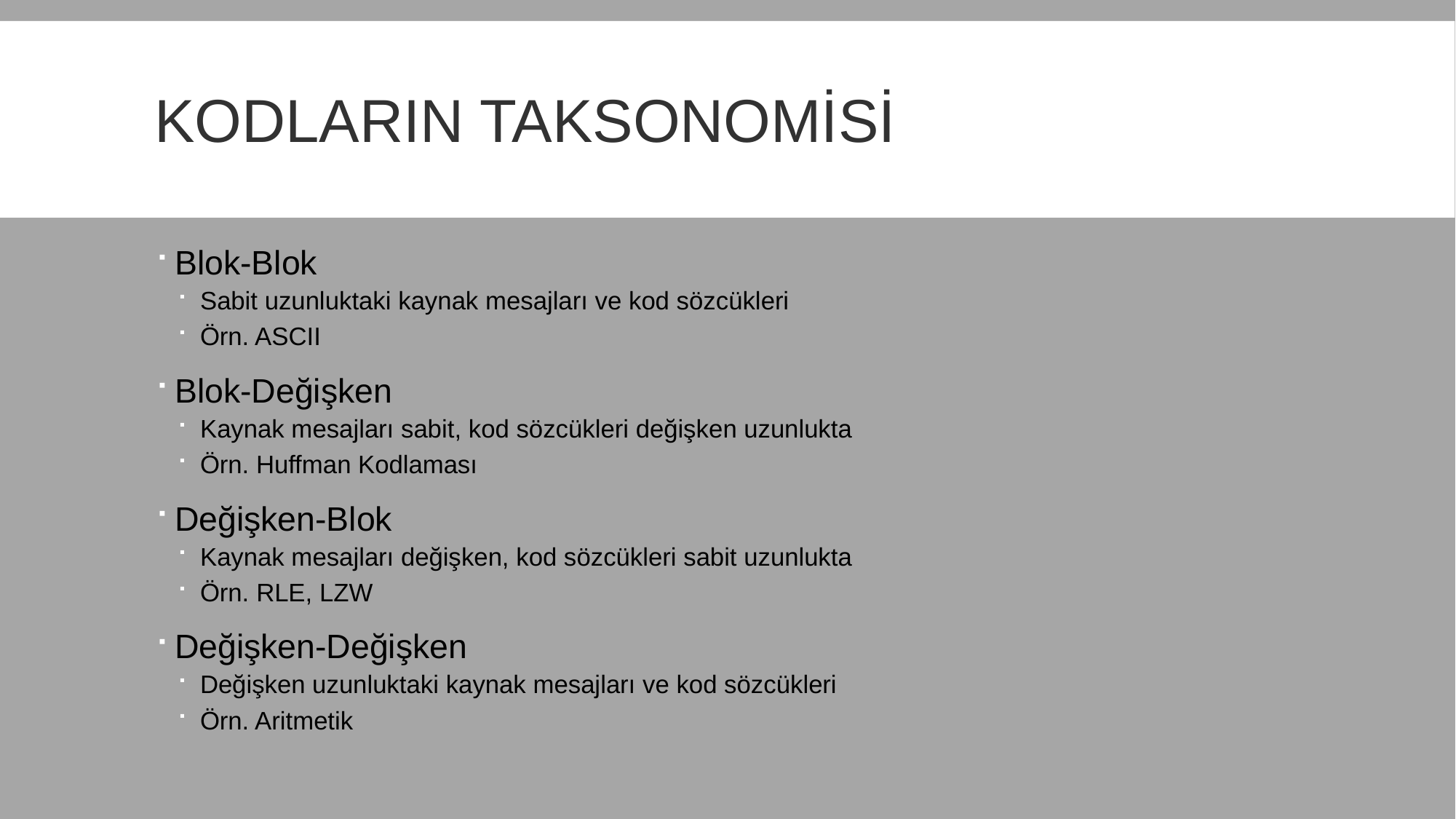

# Kodların Taksonomisi
Blok-Blok
Sabit uzunluktaki kaynak mesajları ve kod sözcükleri
Örn. ASCII
Blok-Değişken
Kaynak mesajları sabit, kod sözcükleri değişken uzunlukta
Örn. Huffman Kodlaması
Değişken-Blok
Kaynak mesajları değişken, kod sözcükleri sabit uzunlukta
Örn. RLE, LZW
Değişken-Değişken
Değişken uzunluktaki kaynak mesajları ve kod sözcükleri
Örn. Aritmetik